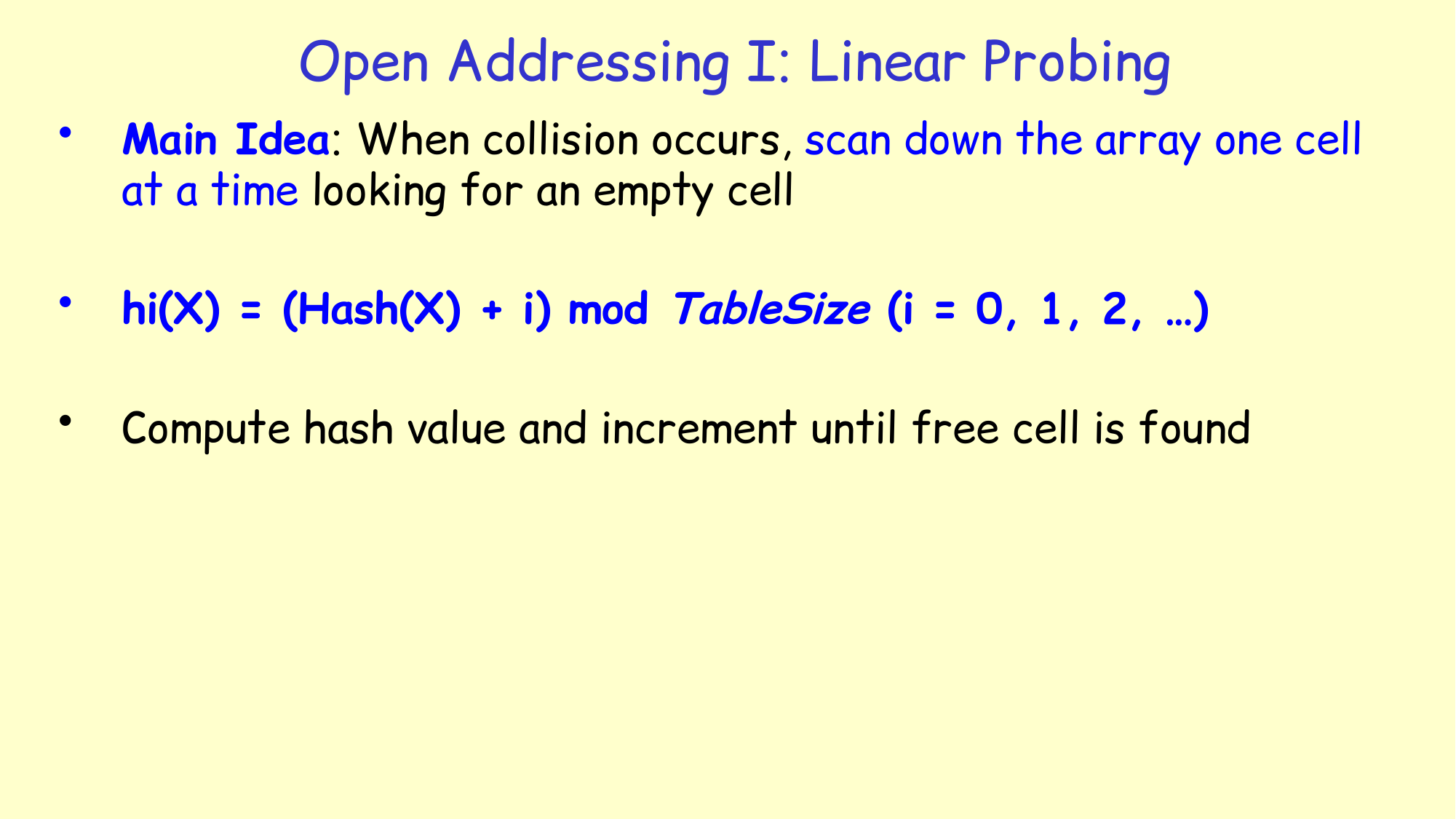

# Open Addressing I: Linear Probing
Main Idea: When collision occurs, scan down the array one cell at a time looking for an empty cell

hi(X) = (Hash(X) + i) mod TableSize (i = 0, 1, 2, …)

Compute hash value and increment until free cell is found